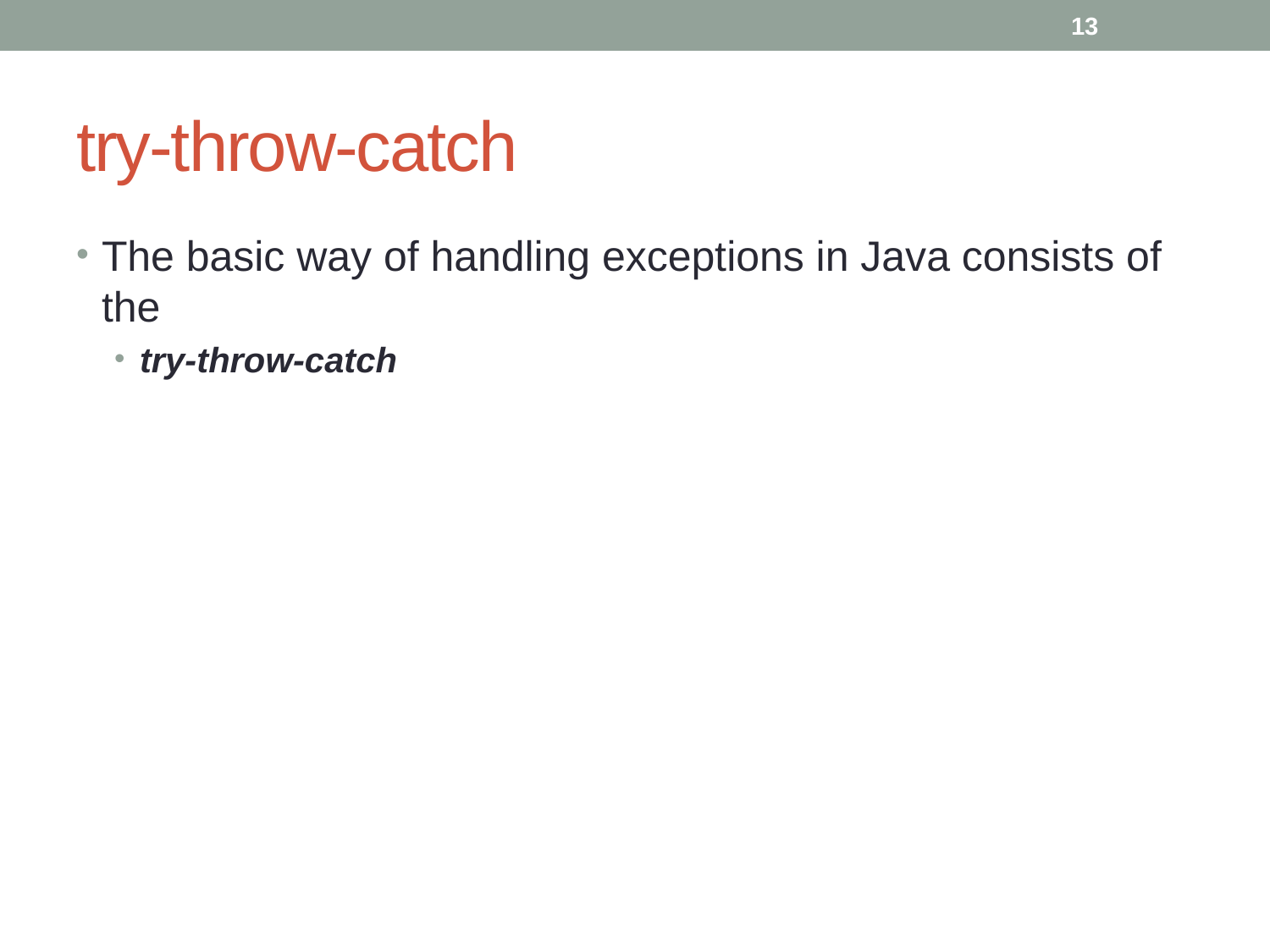

13
# try-throw-catch
The basic way of handling exceptions in Java consists of the
try-throw-catch